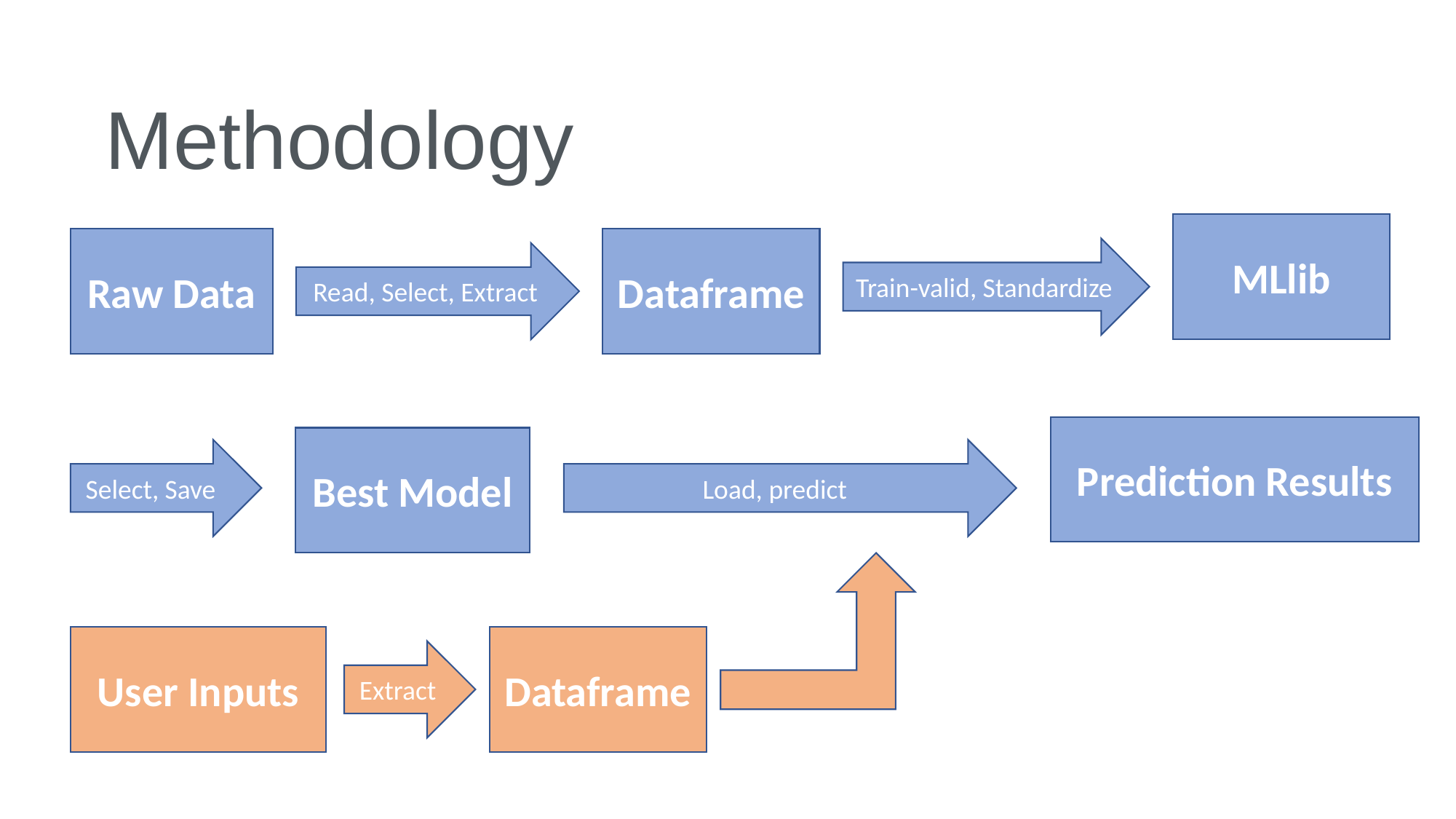

Methodology
MLlib
Raw Data
Dataframe
Train-valid, Standardize
Read, Select, Extract
Prediction Results
Best Model
Select, Save
Load, predict

User Inputs
Dataframe
Extract